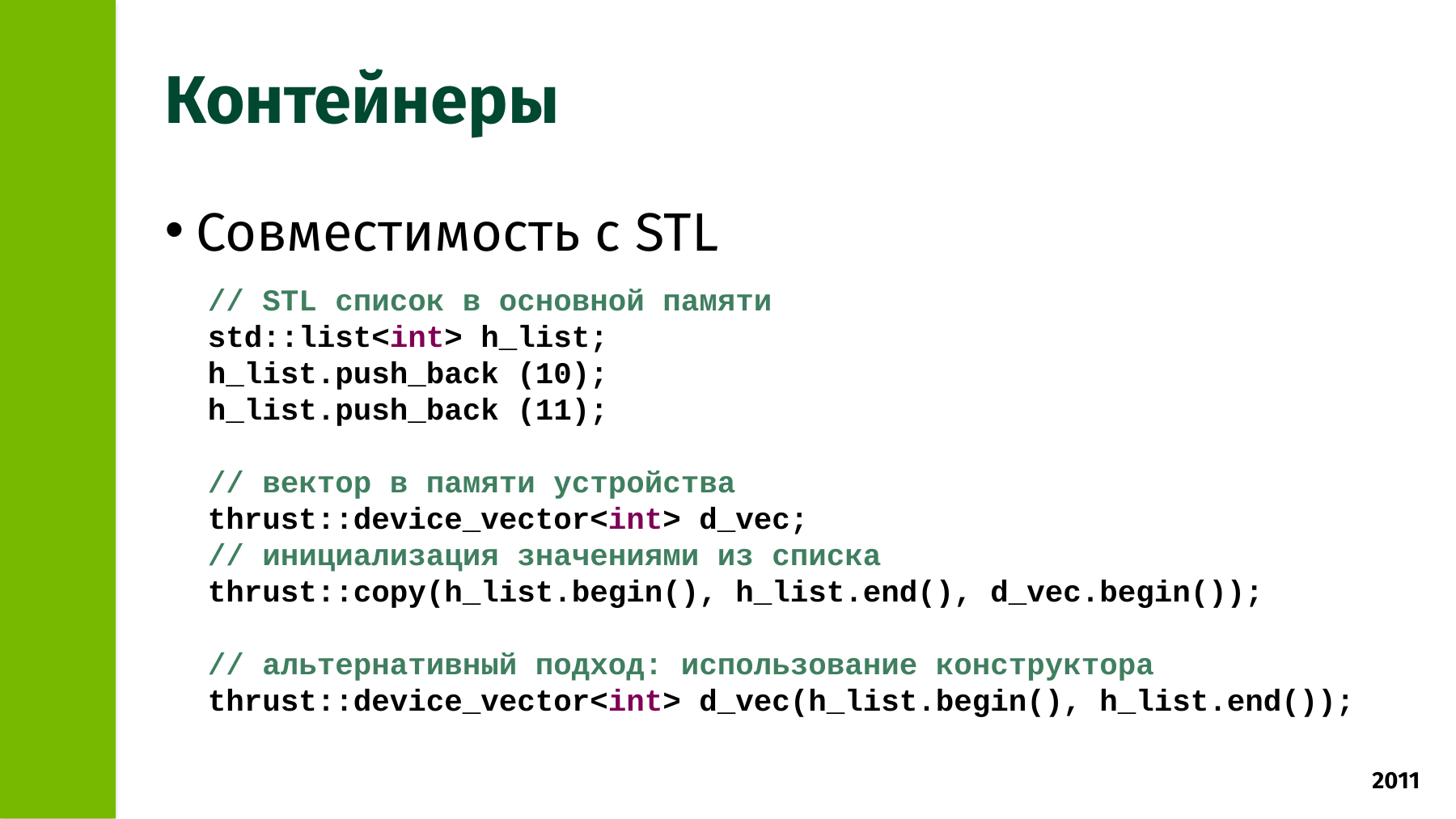

# Контейнеры
Совместимость с STL

// STL список в основной памяти
std::list<int> h_list;
h_list.push_back (10);
h_list.push_back (11);

// вектор в памяти устройства
thrust::device_vector<int> d_vec;
// инициализация значениями из списка
thrust::copy(h_list.begin(), h_list.end(), d_vec.begin());

// альтернативный подход: использование конструктора
thrust::device_vector<int> d_vec(h_list.begin(), h_list.end());